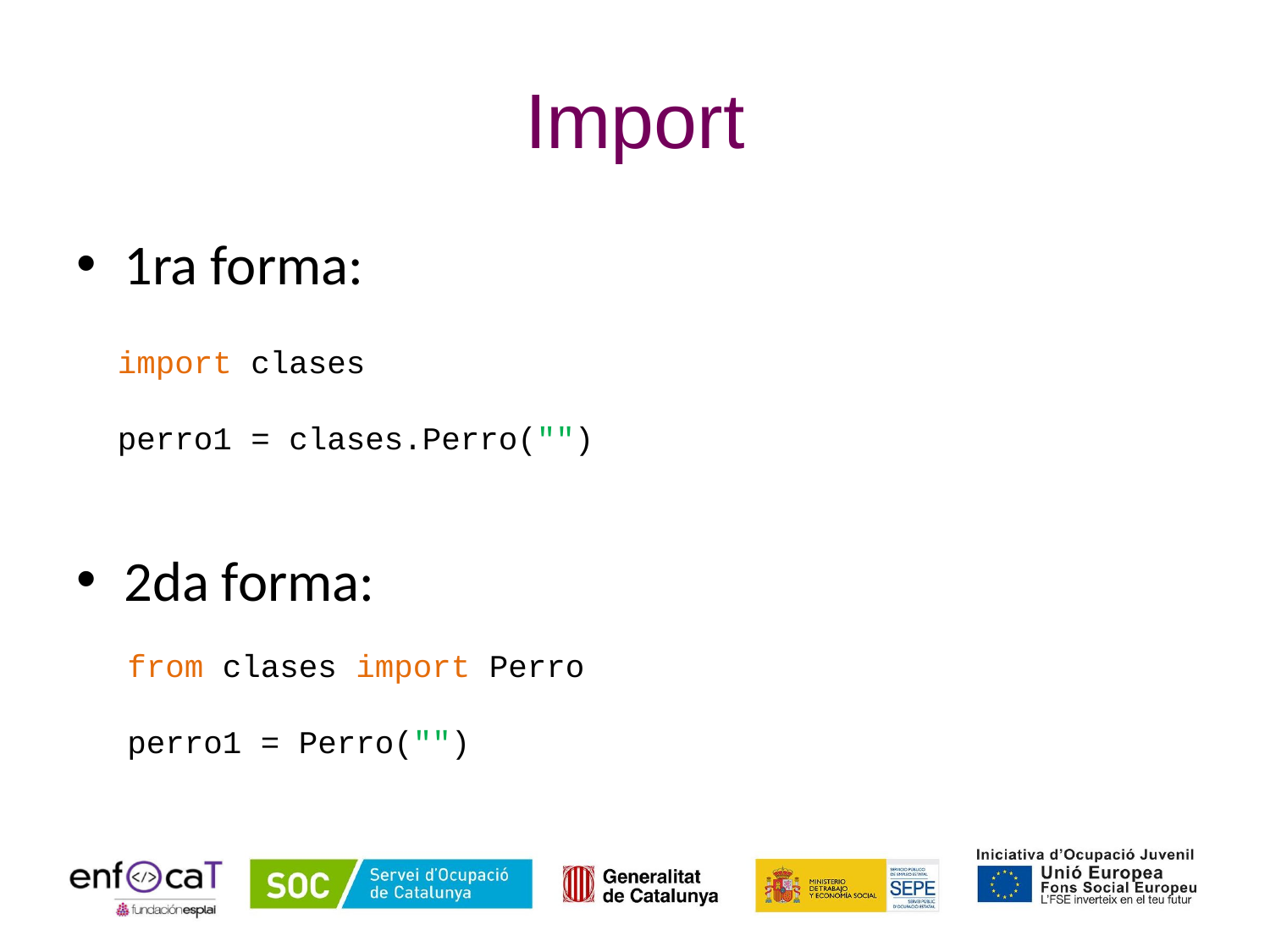

# Import
1ra forma:

2da forma:
import clases

perro1 = clases.Perro("")

from clases import Perro

perro1 = Perro("")